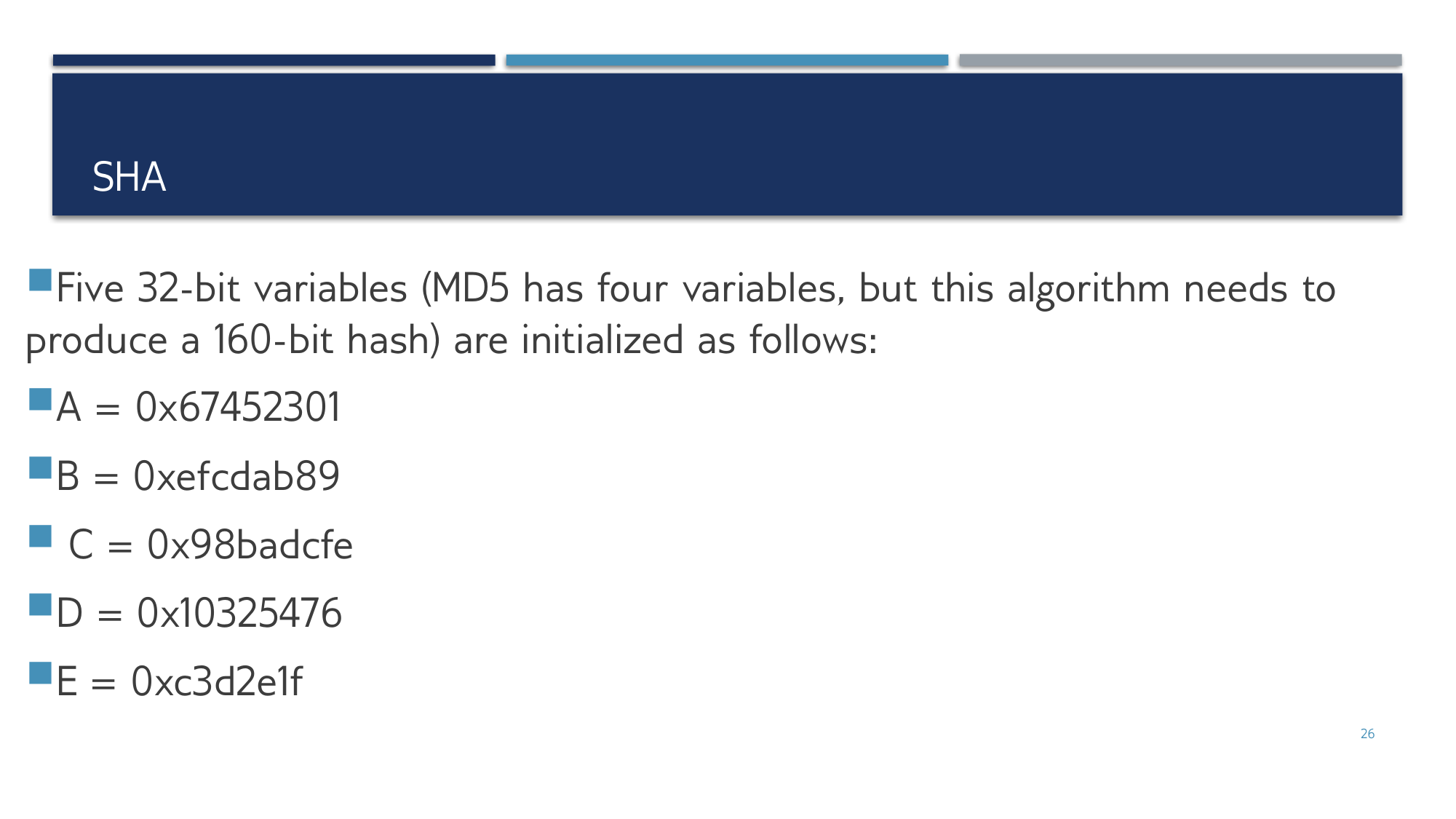

# SHA
Five 32-bit variables (MD5 has four variables, but this algorithm needs to produce a 160-bit hash) are initialized as follows:
A = 0x67452301
B = 0xefcdab89
 C = 0x98badcfe
D = 0x10325476
E = 0xc3d2e1f

26